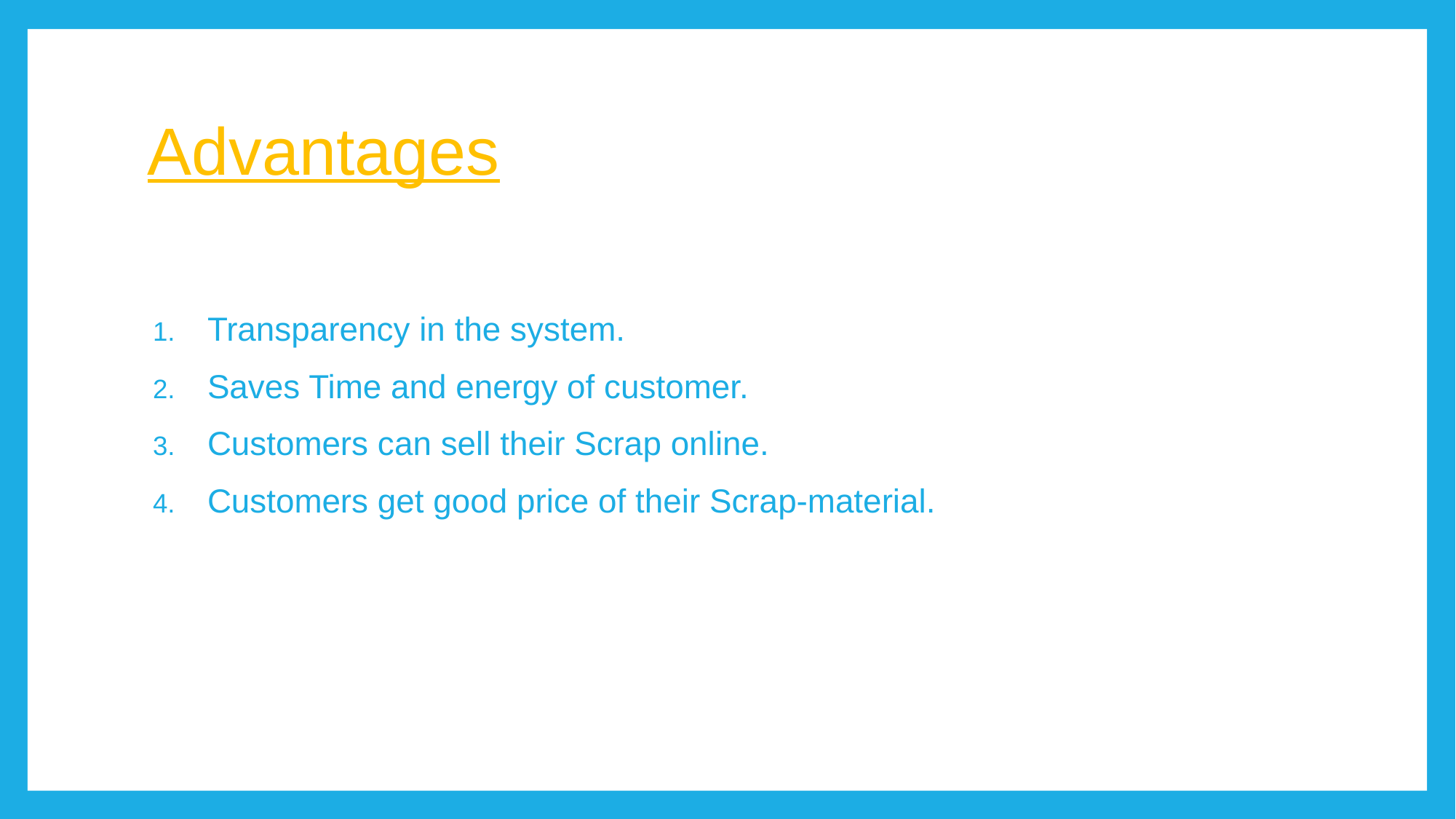

# Advantages

Transparency in the system.
Saves Time and energy of customer.
Customers can sell their Scrap online.
Customers get good price of their Scrap-material.